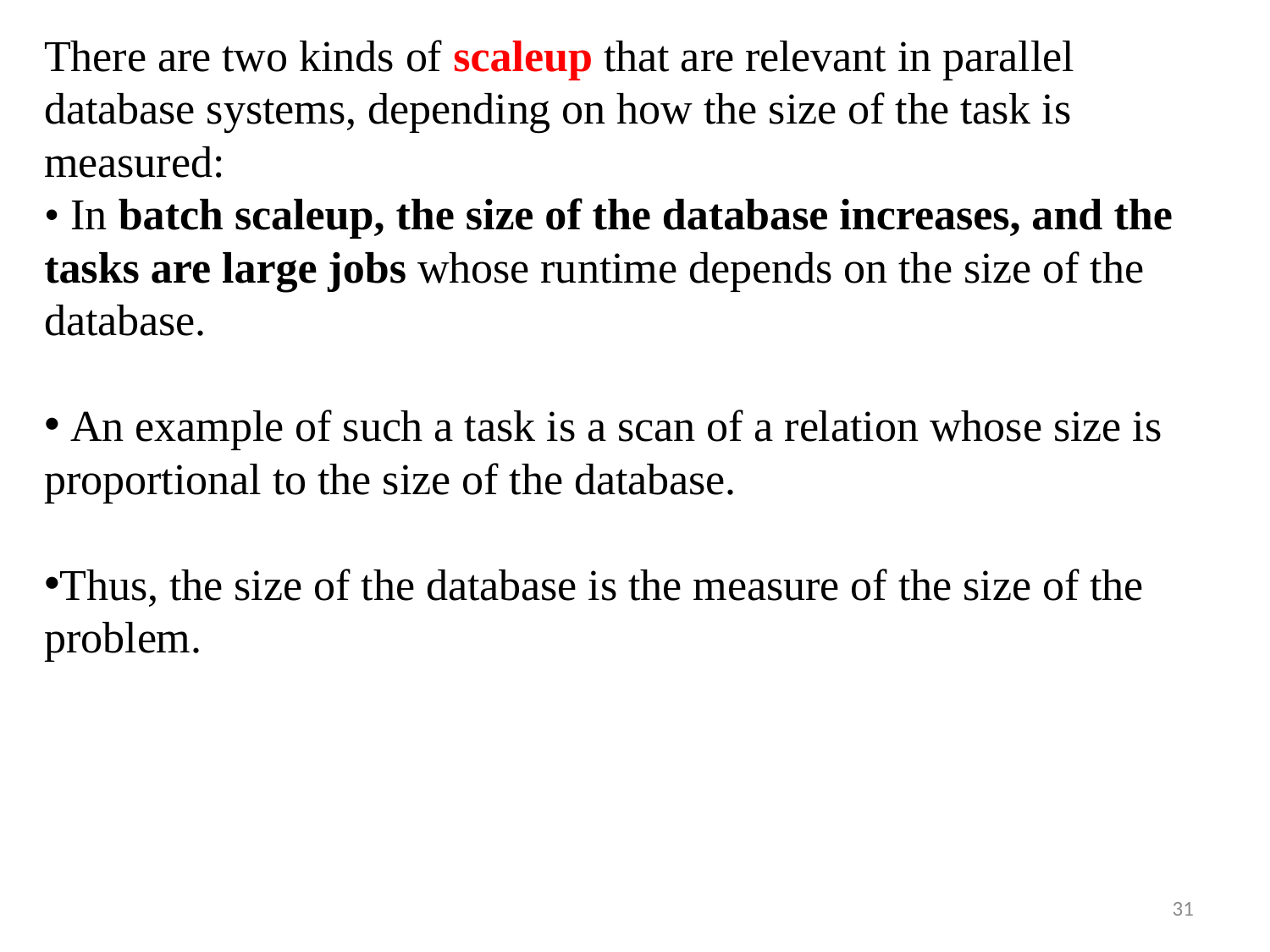

There are two kinds of scaleup that are relevant in parallel database systems, depending on how the size of the task is measured:
• In batch scaleup, the size of the database increases, and the tasks are large jobs whose runtime depends on the size of the database.

 An example of such a task is a scan of a relation whose size is proportional to the size of the database.

Thus, the size of the database is the measure of the size of the problem.

31